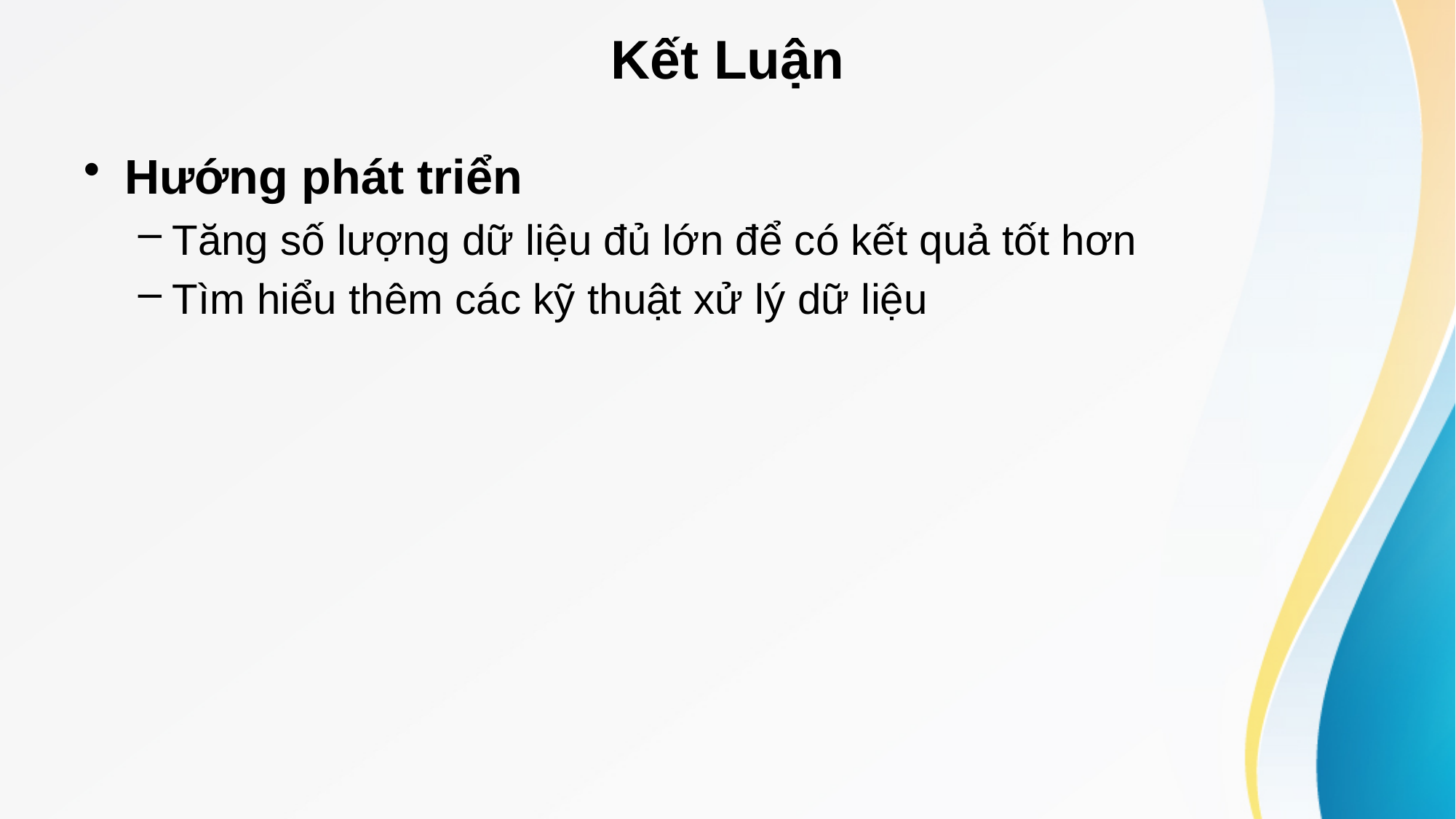

# Kết Luận
Hướng phát triển
Tăng số lượng dữ liệu đủ lớn để có kết quả tốt hơn
Tìm hiểu thêm các kỹ thuật xử lý dữ liệu